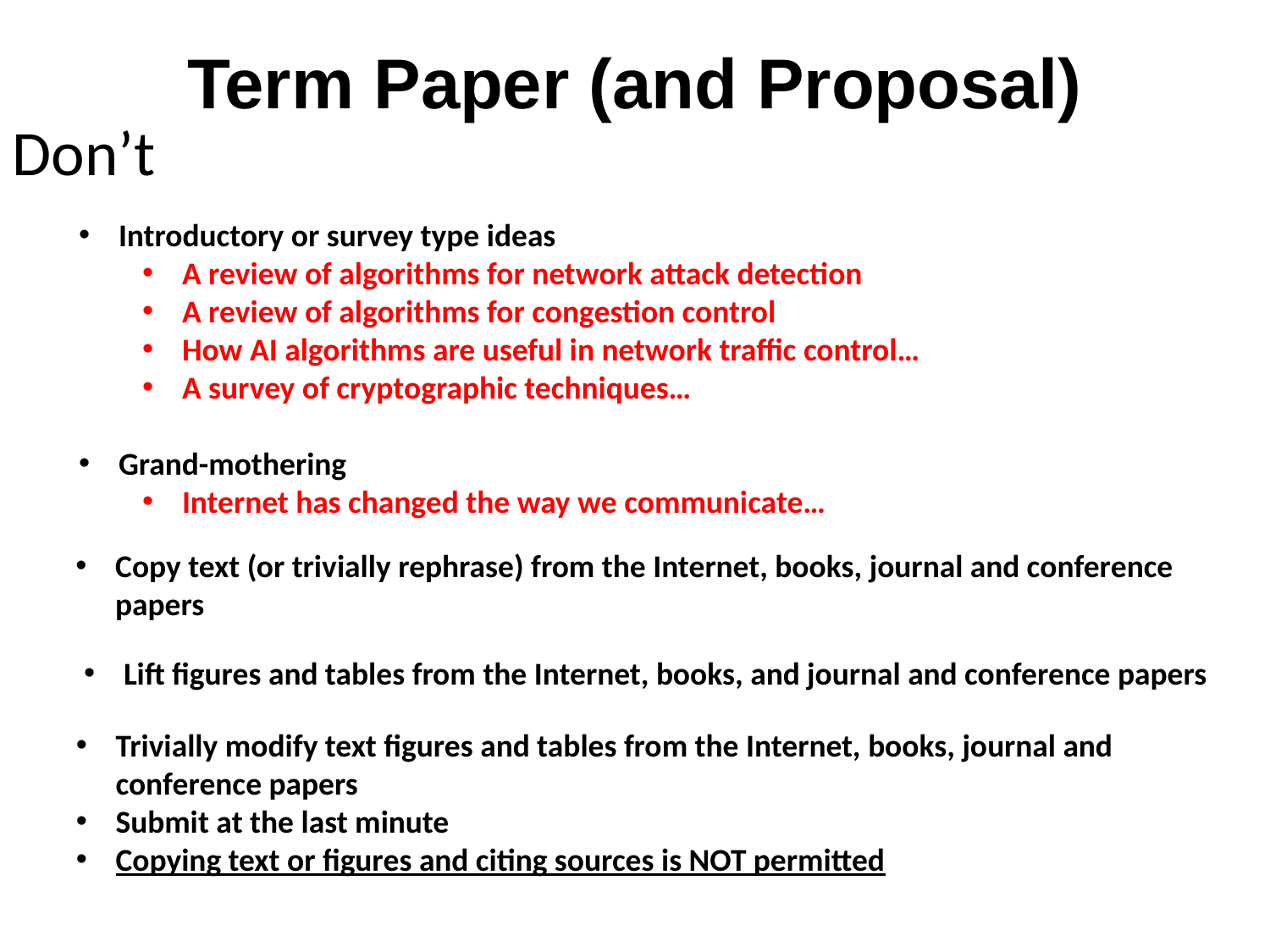

Term Paper (and Proposal)
Don’t
Introductory or survey type ideas
A review of algorithms for network attack detection
A review of algorithms for congestion control
How AI algorithms are useful in network traffic control…
A survey of cryptographic techniques…

Grand-mothering
Internet has changed the way we communicate…
Copy text (or trivially rephrase) from the Internet, books, journal and conference papers
Lift figures and tables from the Internet, books, and journal and conference papers
Trivially modify text figures and tables from the Internet, books, journal and conference papers
Submit at the last minute
Copying text or figures and citing sources is NOT permitted